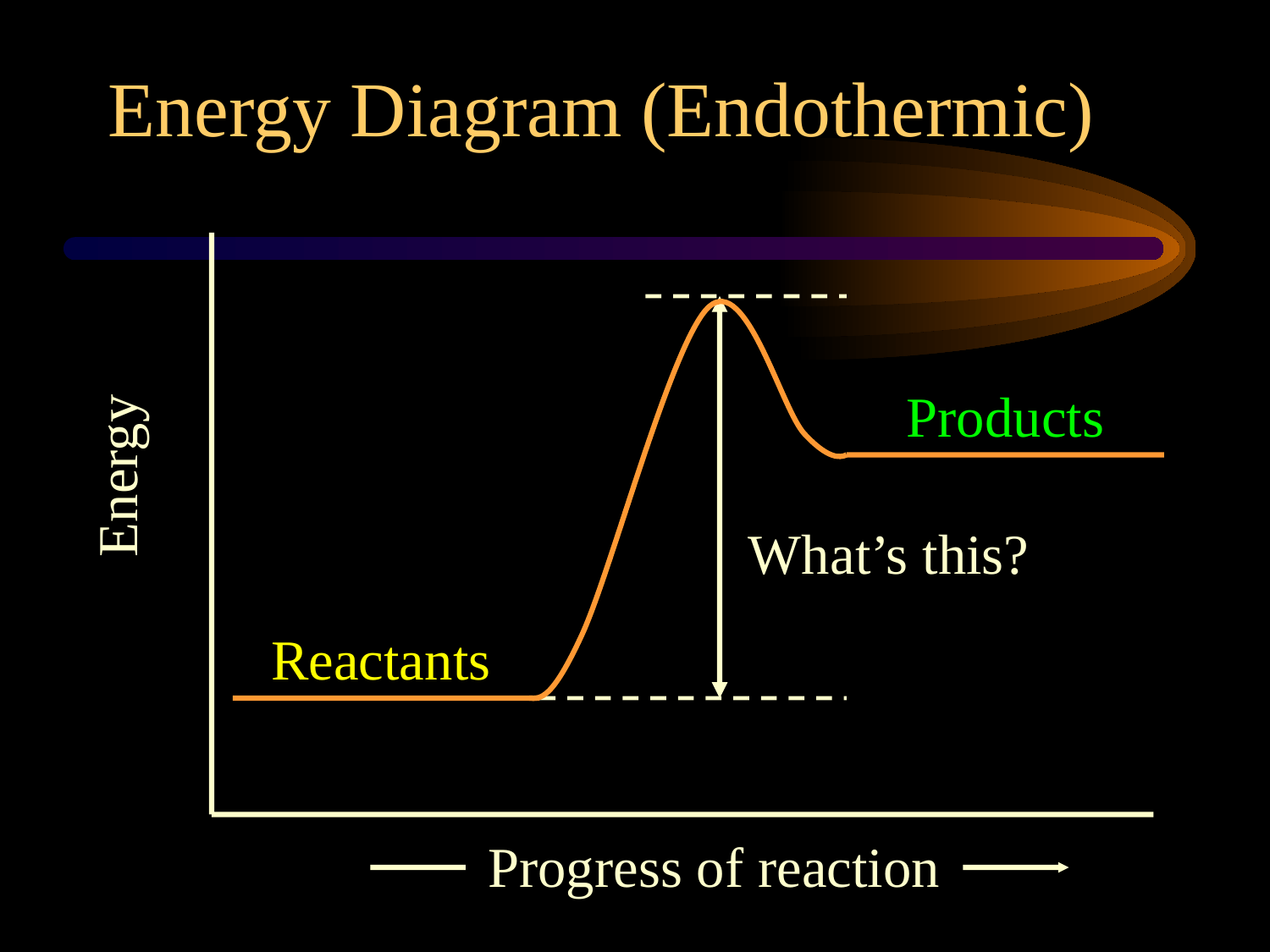

Energy Diagram (Endothermic)

Products
Energy

What’s this?
Reactants

Progress of reaction